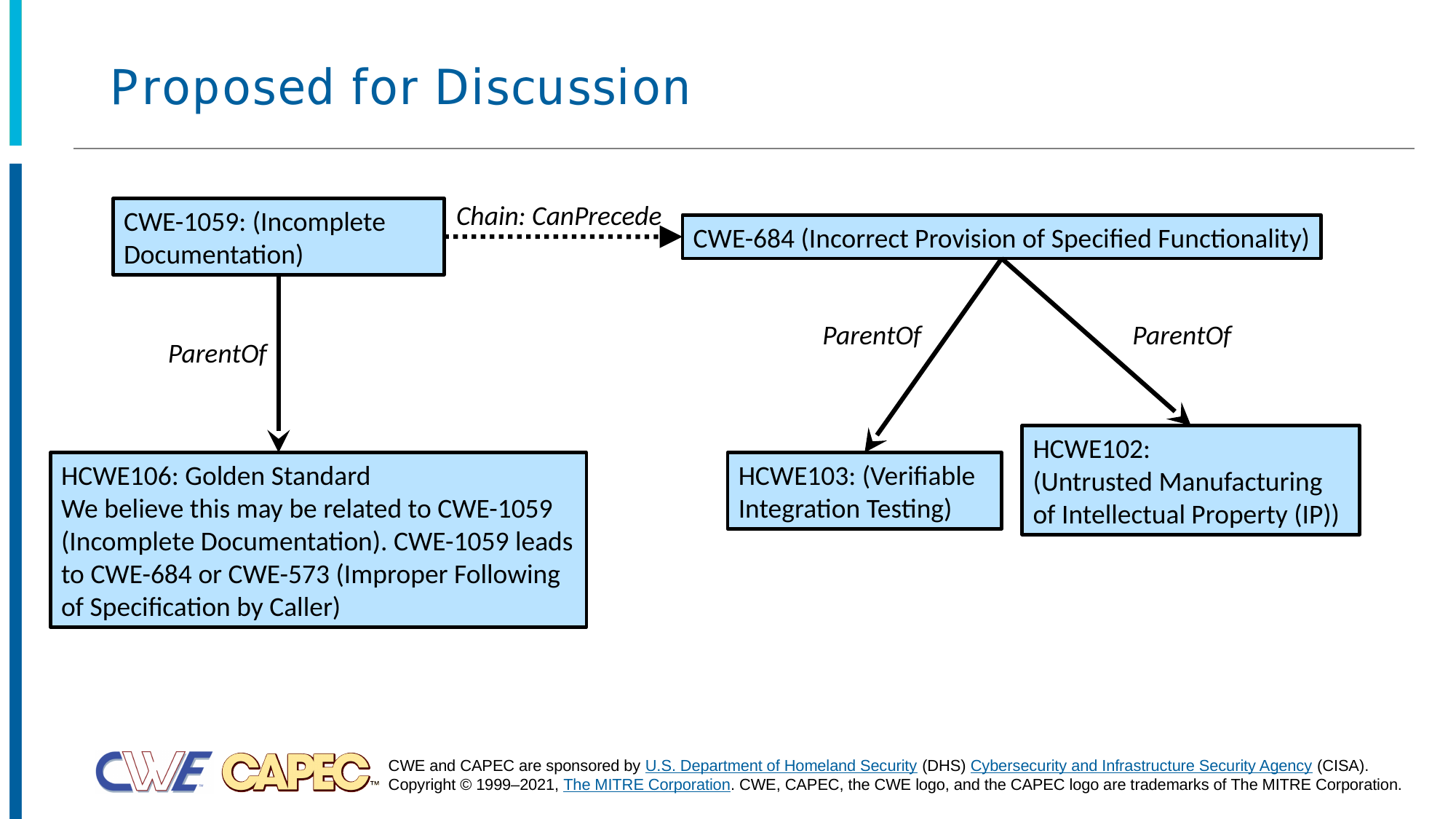

# Proposed for Discussion
Chain: CanPrecede
CWE-1059: (Incomplete Documentation)
CWE-684 (Incorrect Provision of Specified Functionality)
ParentOf
ParentOf
ParentOf
HCWE102:
(Untrusted Manufacturing of Intellectual Property (IP))
HCWE106: Golden Standard
We believe this may be related to CWE-1059 (Incomplete Documentation). CWE-1059 leads to CWE-684 or CWE-573 (Improper Following of Specification by Caller)
HCWE103: (Verifiable Integration Testing)